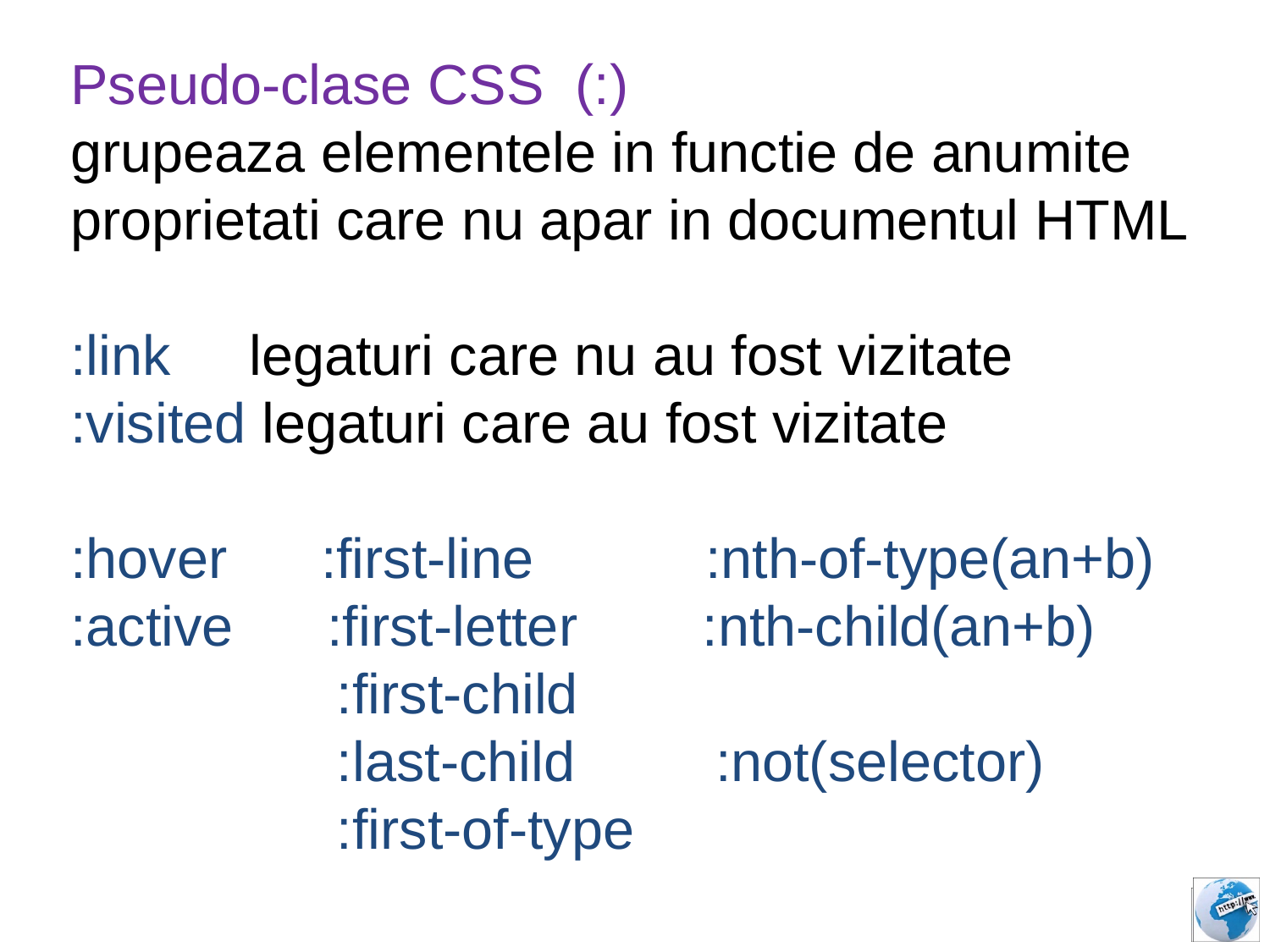

Pseudo-clase CSS  (:)
grupeaza elementele in functie de anumite
proprietati care nu apar in documentul HTML

:link     legaturi care nu au fost vizitate
:visited legaturi care au fost vizitate

:hover      :first-line           :nth-of-type(an+b)
:active      :first-letter        :nth-child(an+b)
                 :first-child
                 :last-child         :not(selector)
                 :first-of-type